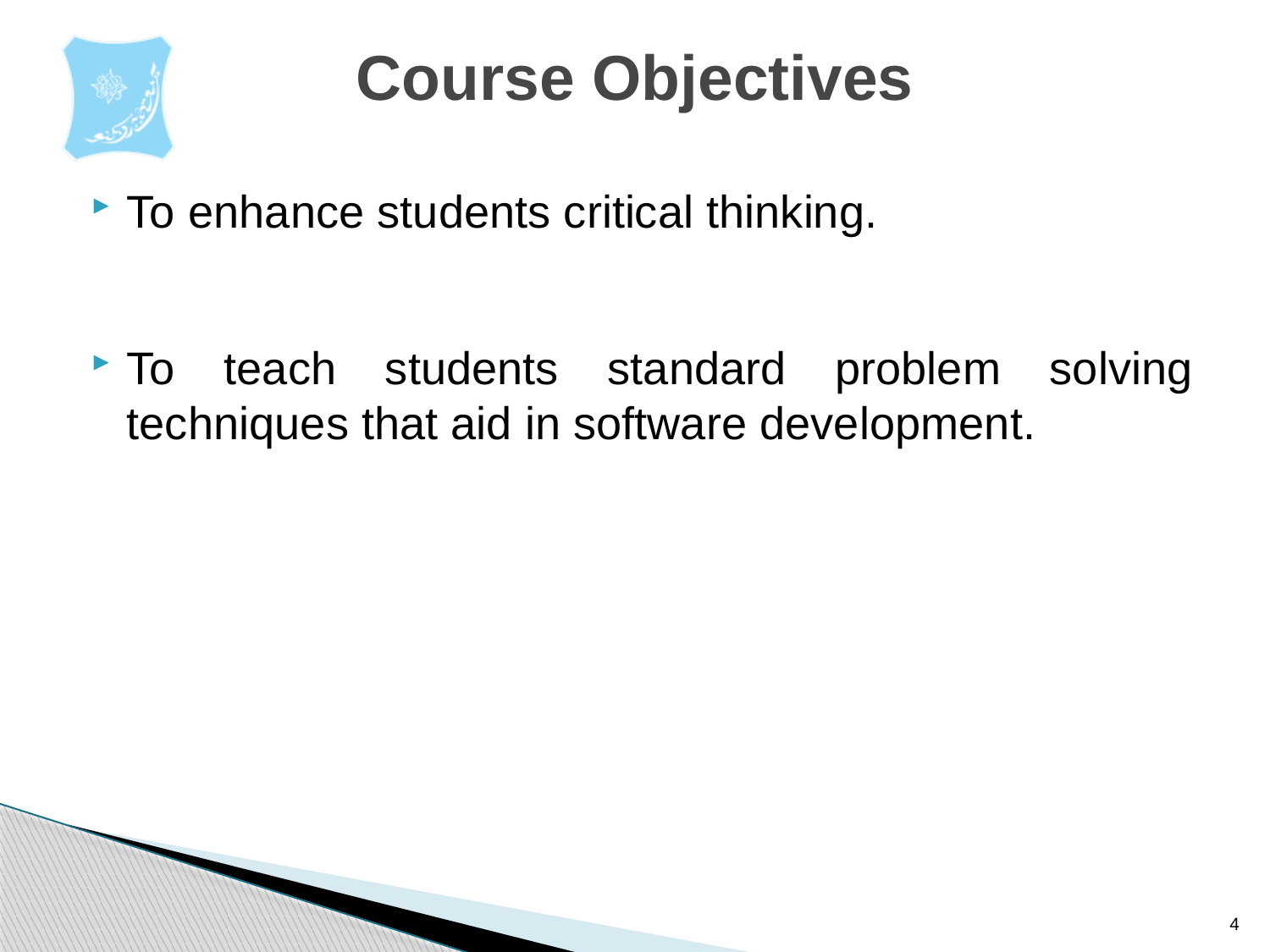

# Course Objectives
To enhance students critical thinking.

To teach students standard problem solving techniques that aid in software development.

4